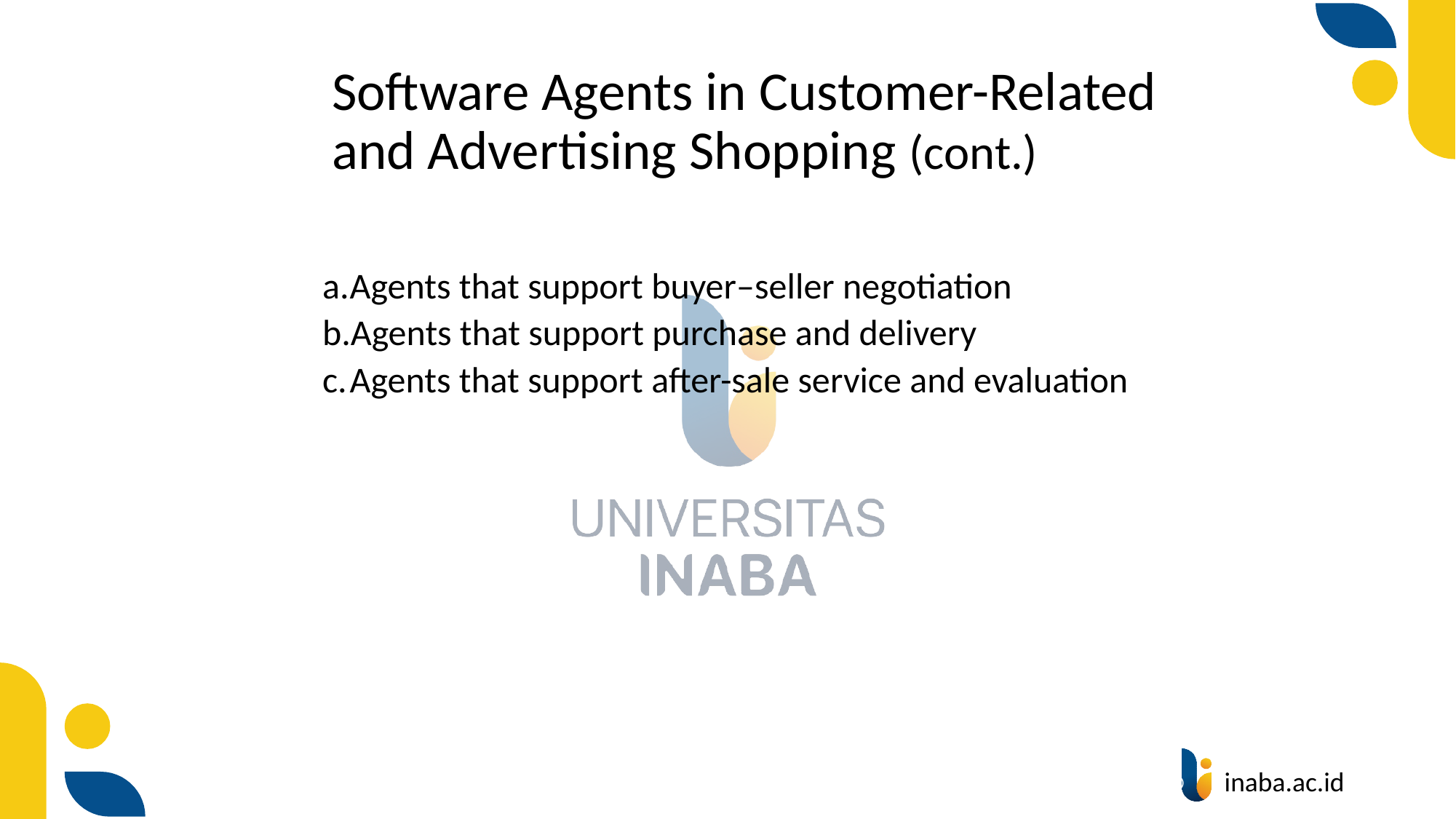

# Software Agents in Customer-Related and Advertising Shopping (cont.)
Agents that support buyer–seller negotiation
Agents that support purchase and delivery
Agents that support after-sale service and evaluation
48
© Prentice Hall 2004